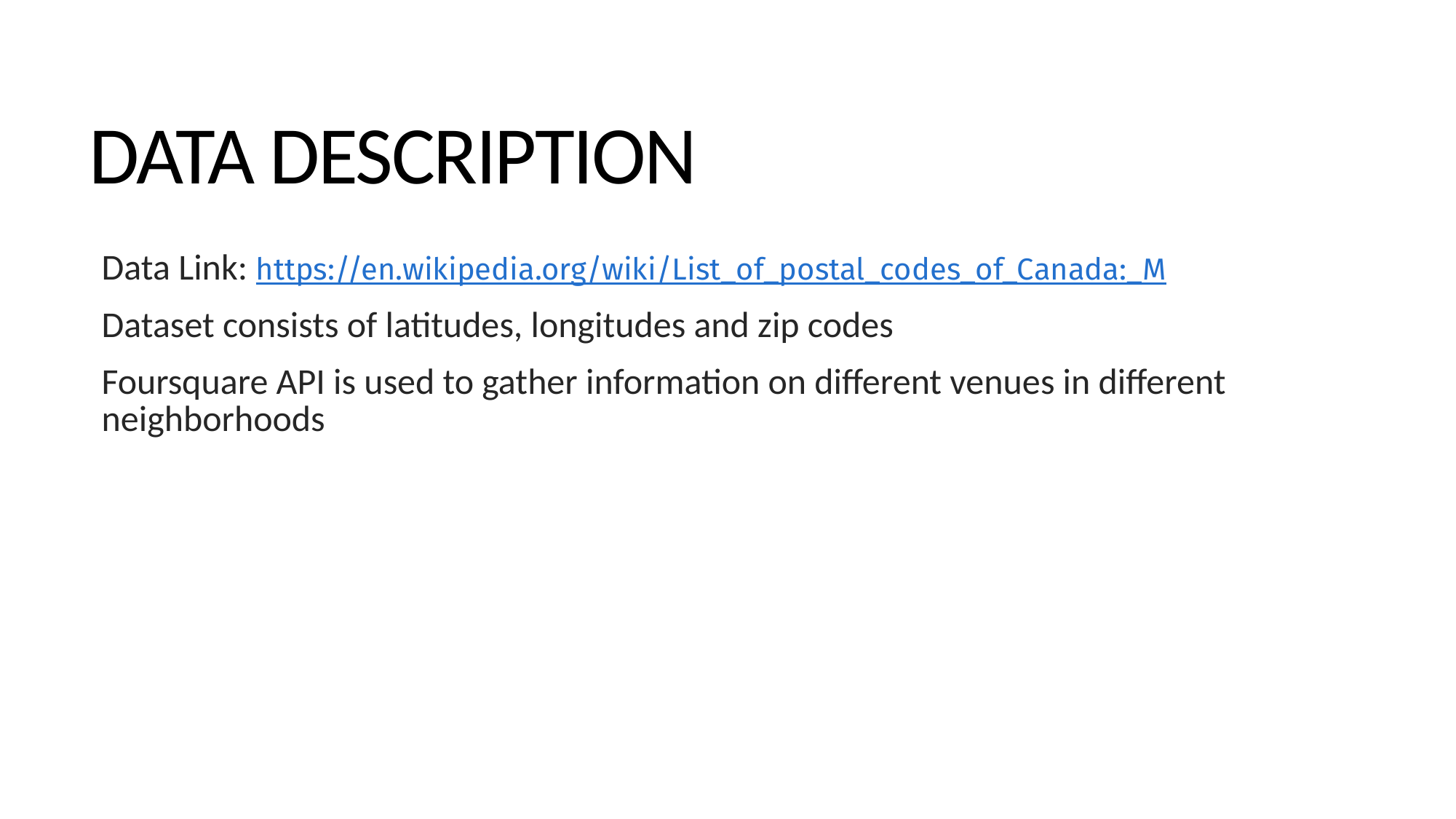

# DATA DESCRIPTION
Data Link: https://en.wikipedia.org/wiki/List_of_postal_codes_of_Canada:_M
Dataset consists of latitudes, longitudes and zip codes
Foursquare API is used to gather information on different venues in different neighborhoods